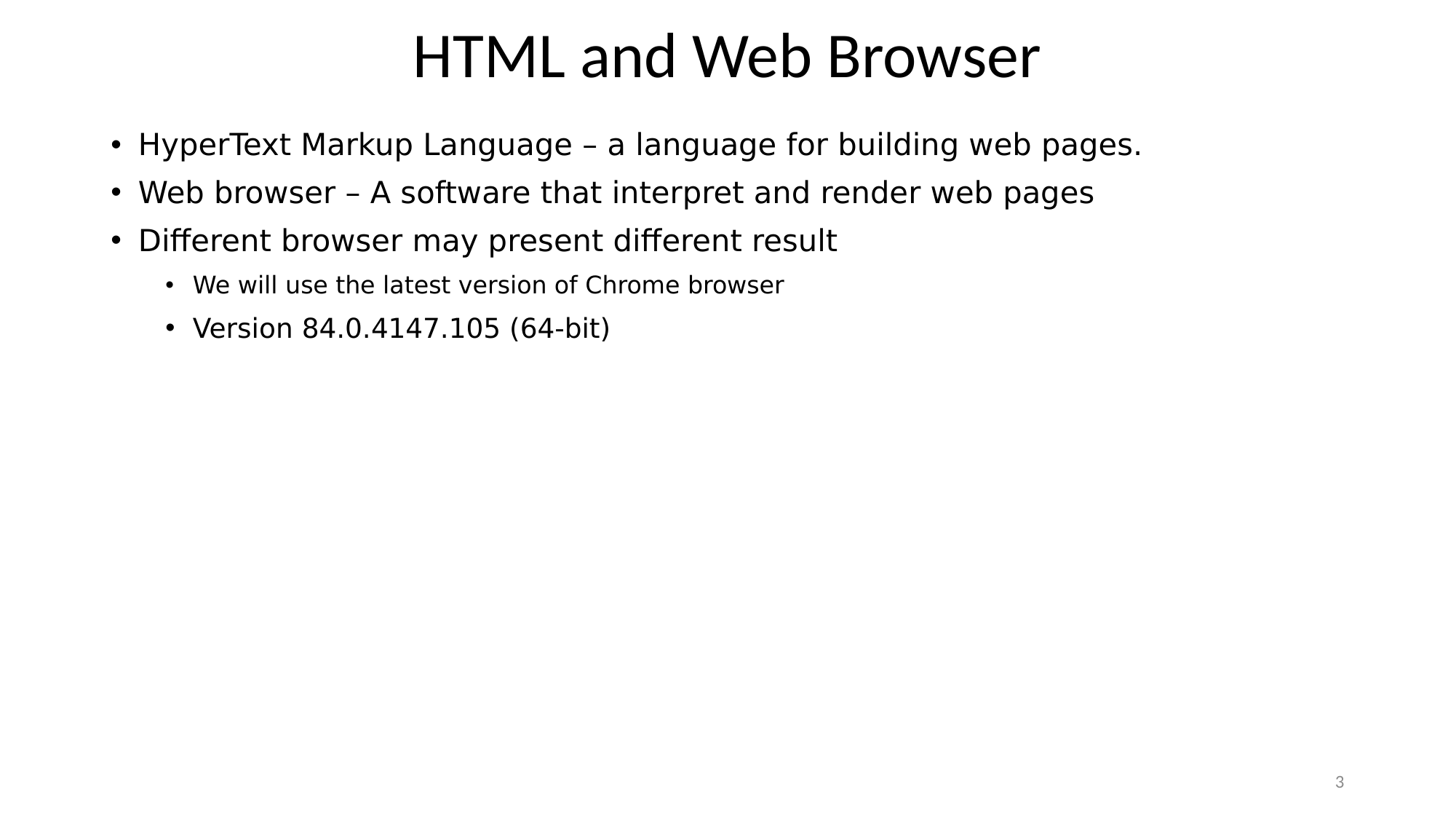

# HTML and Web Browser
HyperText Markup Language – a language for building web pages.
Web browser – A software that interpret and render web pages
Different browser may present different result
We will use the latest version of Chrome browser
Version 84.0.4147.105 (64-bit)

3